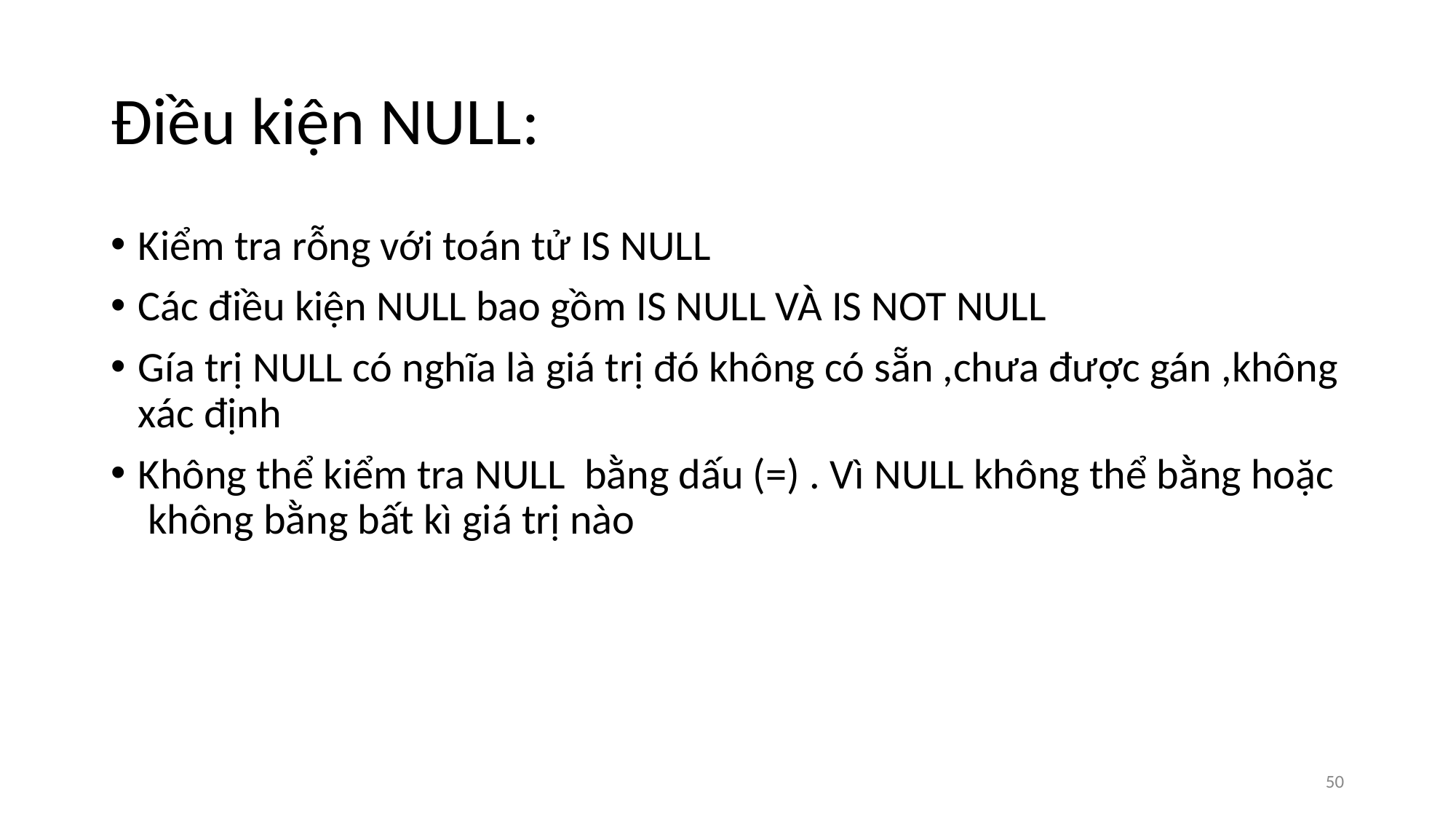

# Điều kiện NULL:
Kiểm tra rỗng với toán tử IS NULL
Các điều kiện NULL bao gồm IS NULL VÀ IS NOT NULL
Gía trị NULL có nghĩa là giá trị đó không có sẵn ,chưa được gán ,không xác định
Không thể kiểm tra NULL  bằng dấu (=) . Vì NULL không thể bằng hoặc  không bằng bất kì giá trị nào

50